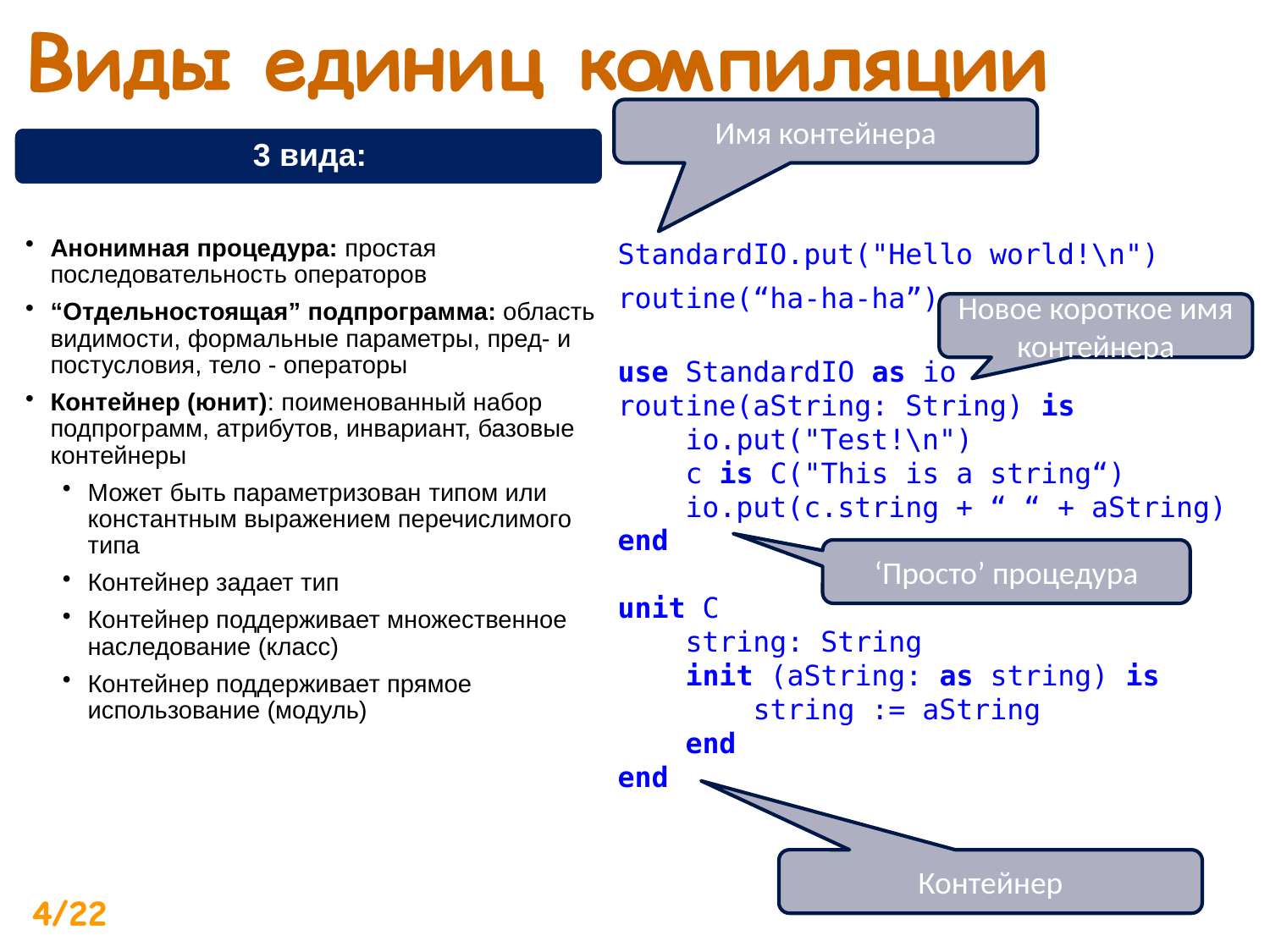

Виды единиц компиляции
Имя контейнера
3 вида:
Анонимная процедура: простая последовательность операторов
“Отдельностоящая” подпрограмма: область видимости, формальные параметры, пред- и постусловия, тело - операторы
Контейнер (юнит): поименованный набор подпрограмм, атрибутов, инвариант, базовые контейнеры
Может быть параметризован типом или константным выражением перечислимого типа
Контейнер задает тип
Контейнер поддерживает множественное наследование (класс)
Контейнер поддерживает прямое использование (модуль)
StandardIO.put("Hello world!\n")
routine(“ha-ha-ha”)
use StandardIO as io
routine(aString: String) is
    io.put("Test!\n")
    c is C("This is a string“)
    io.put(c.string + “ “ + aString)
end
unit C
    string: String
    init (aString: as string) is
        string := aString
    end
end
Новое короткое имя контейнера
‘Просто’ процедура
Контейнер
4/22